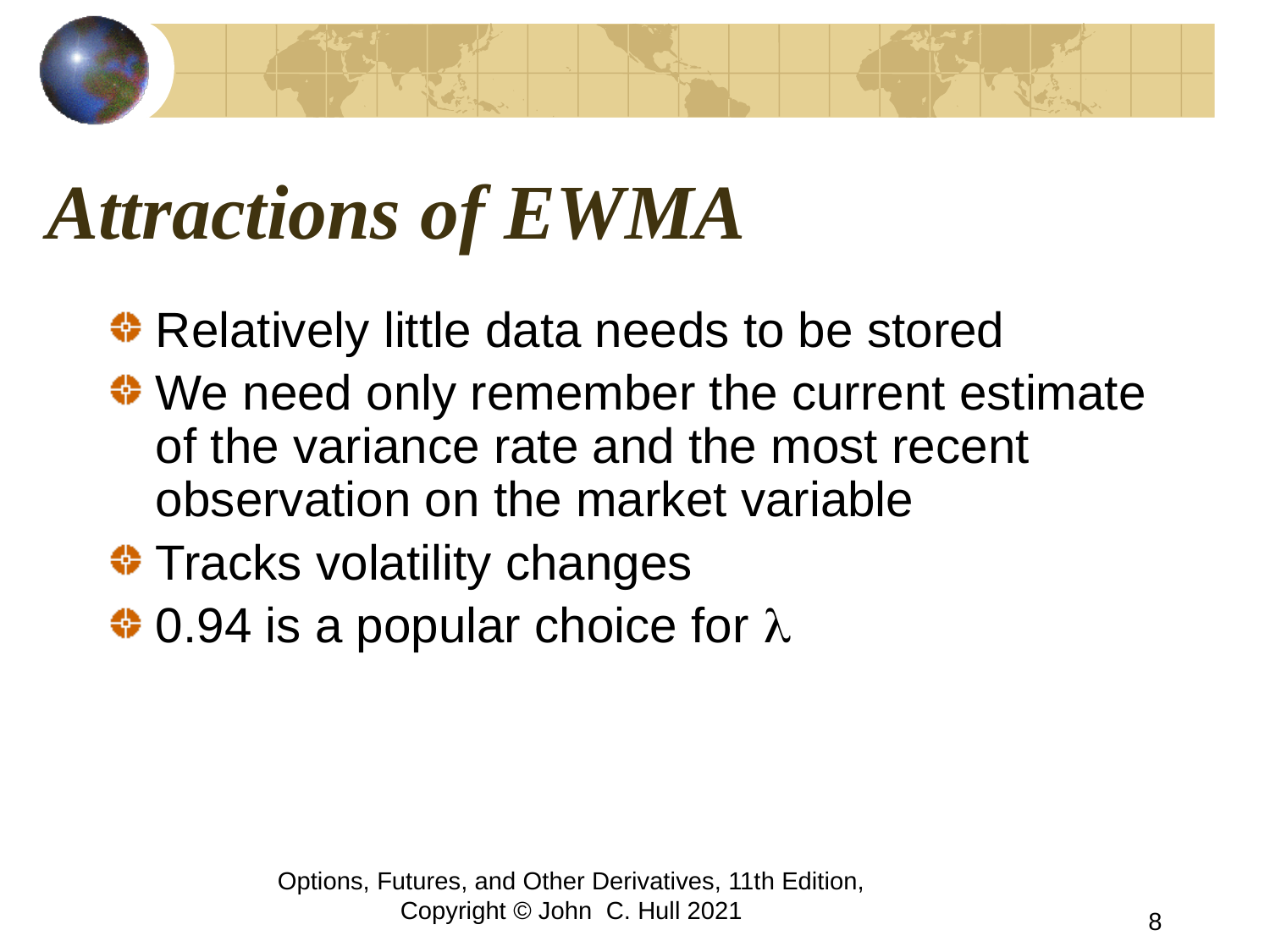

# Attractions of EWMA
Relatively little data needs to be stored
We need only remember the current estimate of the variance rate and the most recent observation on the market variable
Tracks volatility changes
0.94 is a popular choice for λ
Options, Futures, and Other Derivatives, 11th Edition, Copyright © John  C. Hull 2021
8